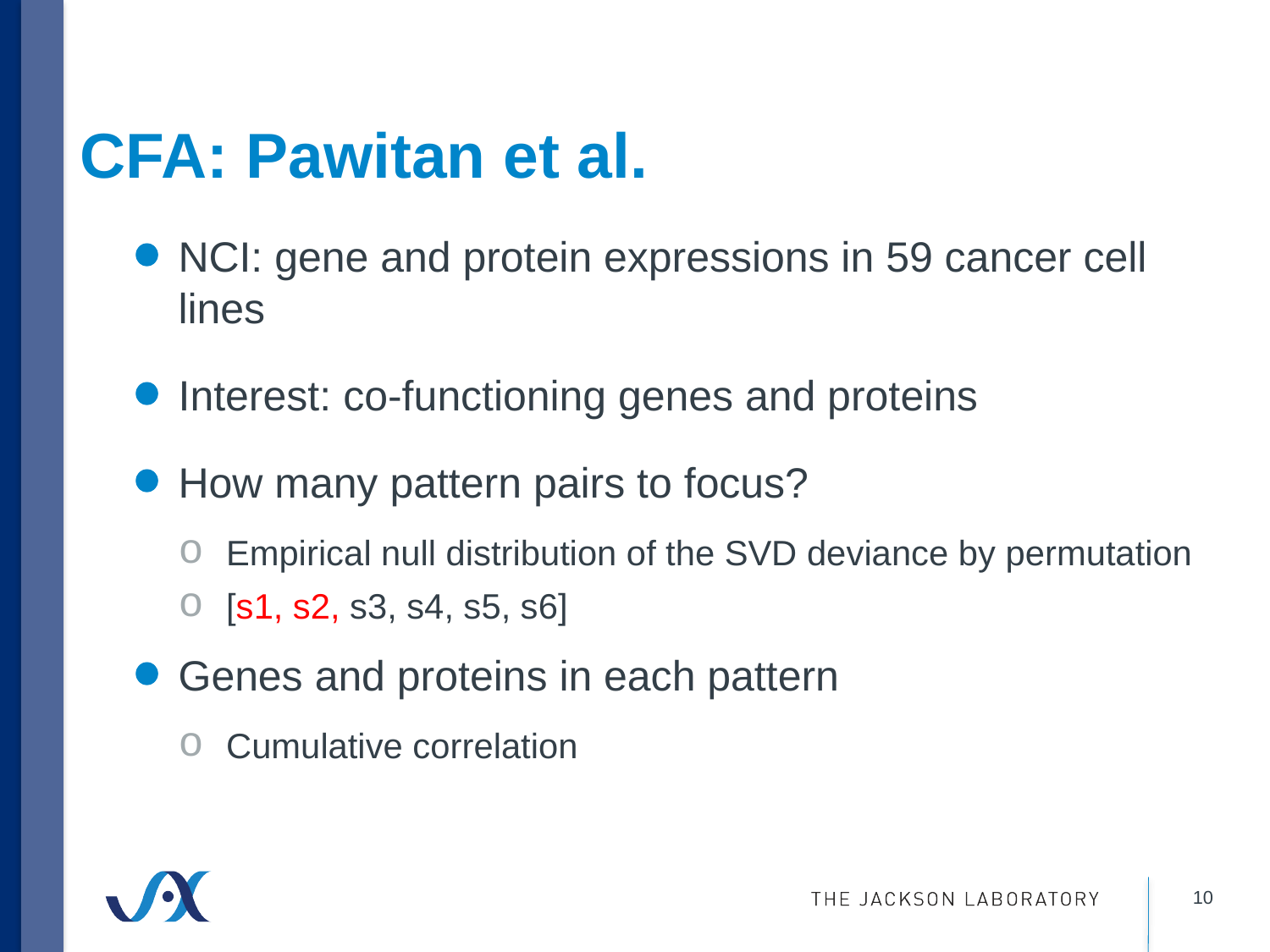

# CFA: Pawitan et al.
NCI: gene and protein expressions in 59 cancer cell lines
Interest: co-functioning genes and proteins
How many pattern pairs to focus?
Empirical null distribution of the SVD deviance by permutation
[s1, s2, s3, s4, s5, s6]
Genes and proteins in each pattern
Cumulative correlation
10